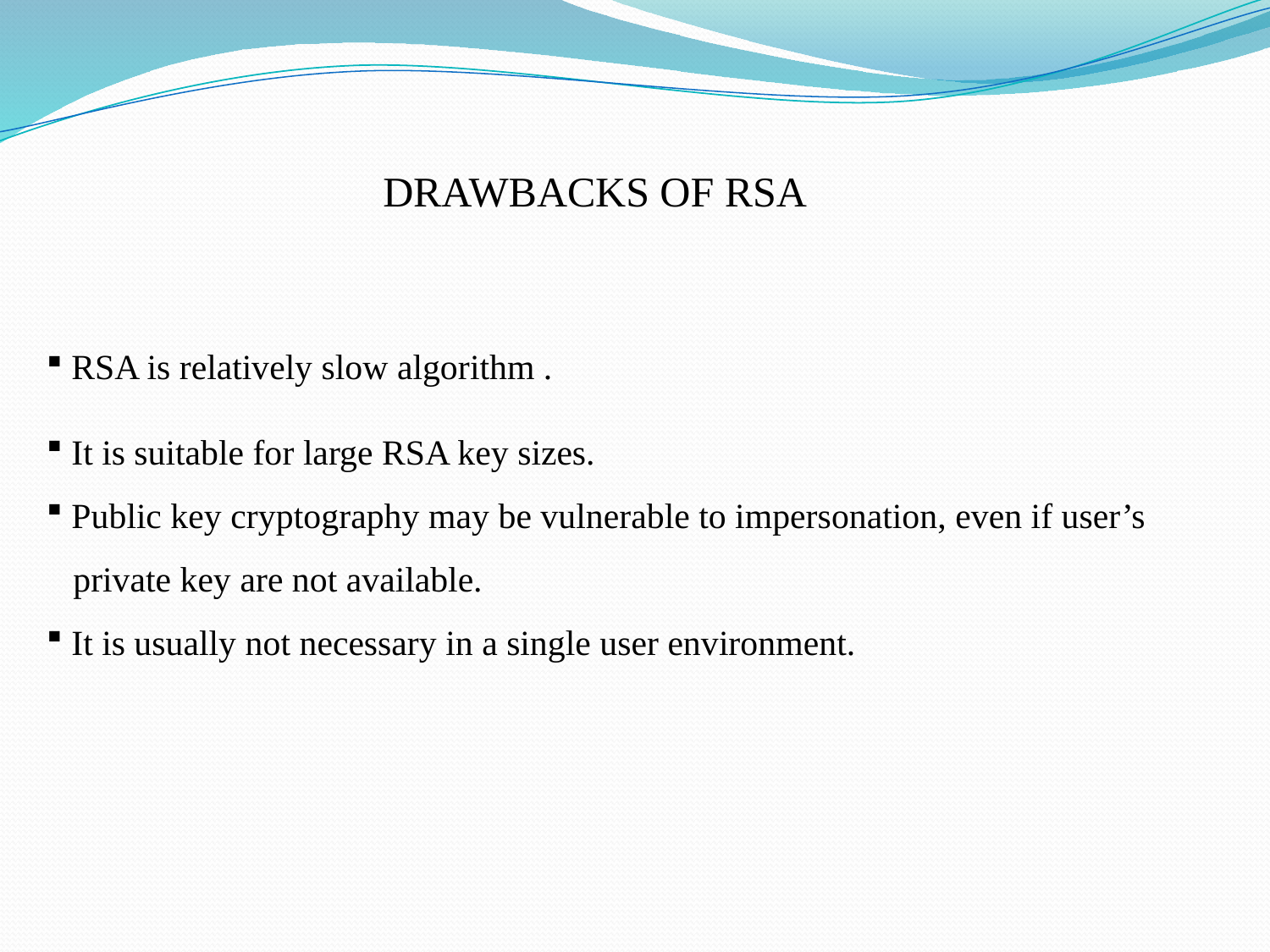

DRAWBACKS OF RSA
 RSA is relatively slow algorithm .
 It is suitable for large RSA key sizes.
 Public key cryptography may be vulnerable to impersonation, even if user’s
   private key are not available.
 It is usually not necessary in a single user environment.